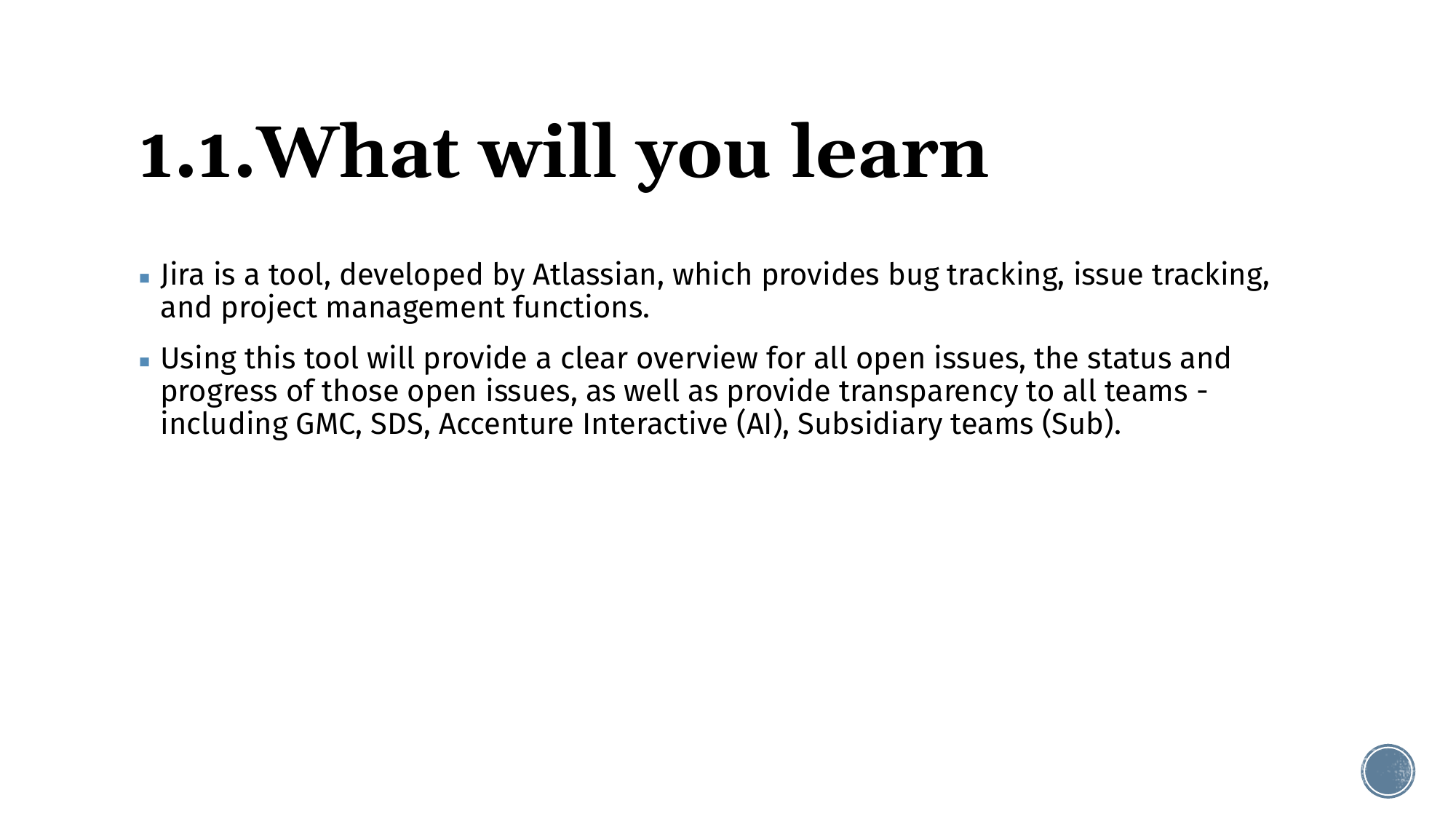

# 1.1.What will you learn
Jira is a tool, developed by Atlassian, which provides bug tracking, issue tracking, and project management functions.
Using this tool will provide a clear overview for all open issues, the status and progress of those open issues, as well as provide transparency to all teams - including GMC, SDS, Accenture Interactive (AI), Subsidiary teams (Sub).